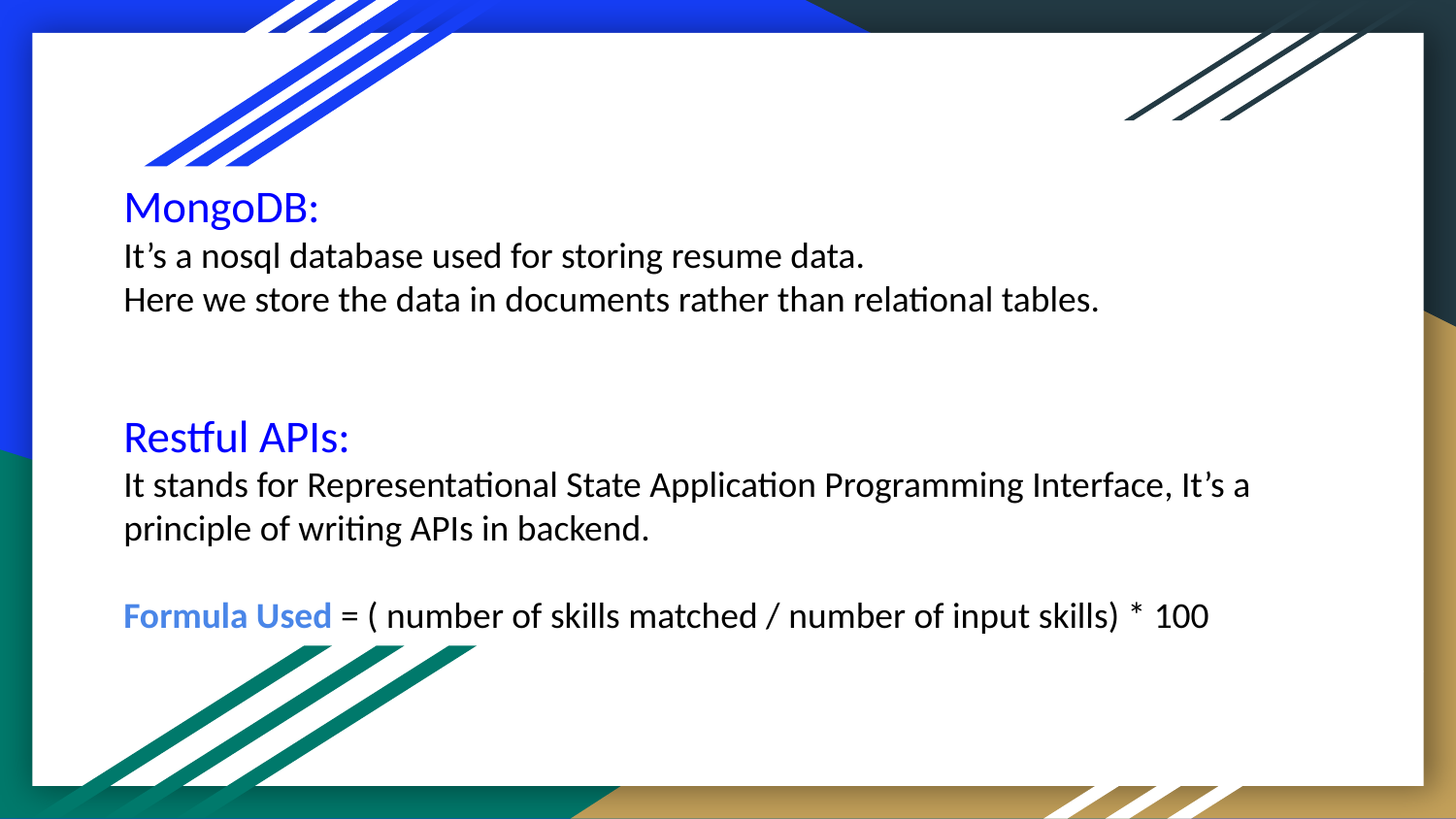

MongoDB:
It’s a nosql database used for storing resume data.
Here we store the data in documents rather than relational tables.

Restful APIs:
It stands for Representational State Application Programming Interface, It’s a principle of writing APIs in backend.

Formula Used = ( number of skills matched / number of input skills) * 100